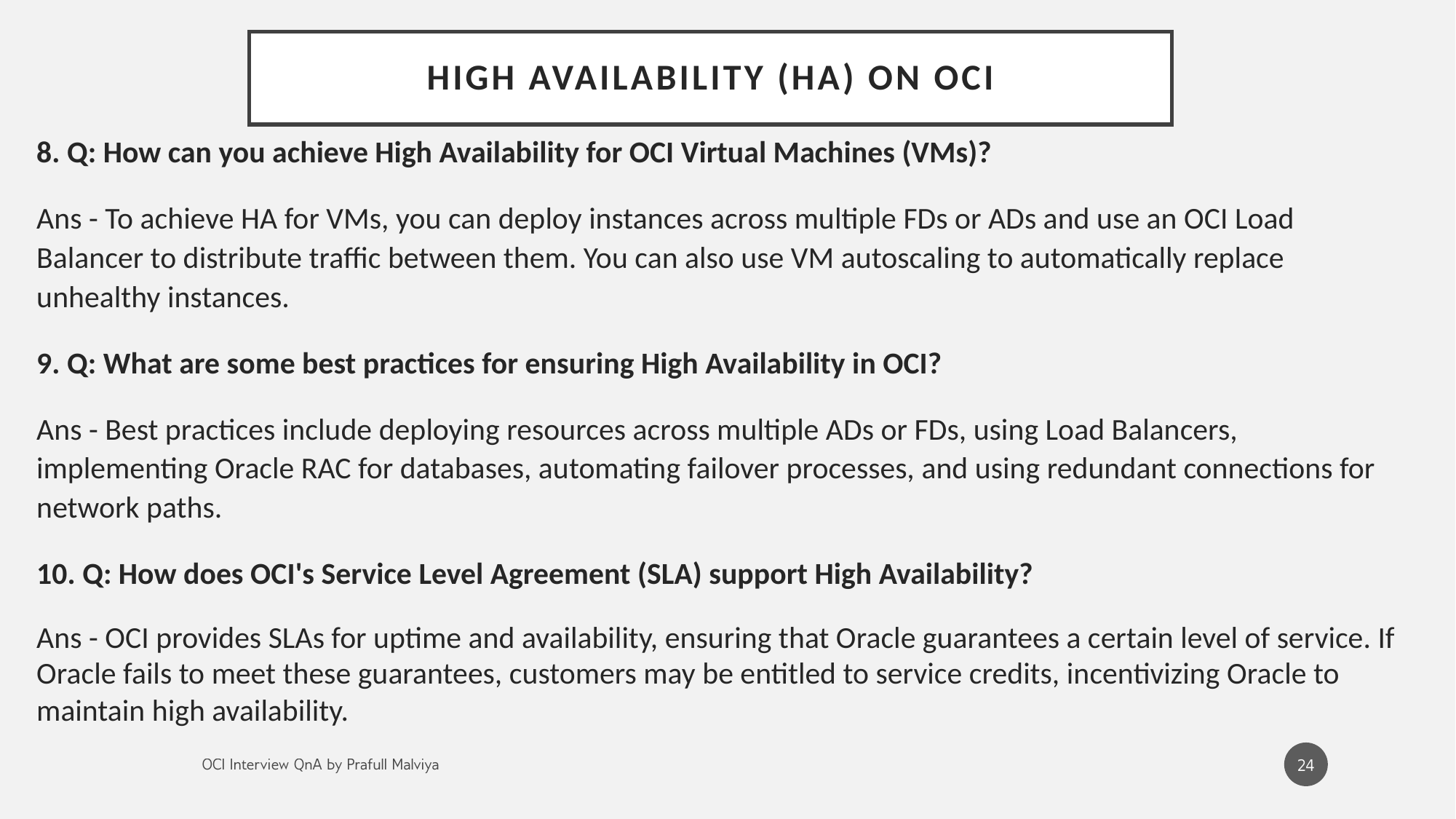

# High Availability (HA) on OCI
8. Q: How can you achieve High Availability for OCI Virtual Machines (VMs)?
Ans - To achieve HA for VMs, you can deploy instances across multiple FDs or ADs and use an OCI Load Balancer to distribute traffic between them. You can also use VM autoscaling to automatically replace unhealthy instances.
9. Q: What are some best practices for ensuring High Availability in OCI?
Ans - Best practices include deploying resources across multiple ADs or FDs, using Load Balancers, implementing Oracle RAC for databases, automating failover processes, and using redundant connections for network paths.
10. Q: How does OCI's Service Level Agreement (SLA) support High Availability?
Ans - OCI provides SLAs for uptime and availability, ensuring that Oracle guarantees a certain level of service. If Oracle fails to meet these guarantees, customers may be entitled to service credits, incentivizing Oracle to maintain high availability.
24
OCI Interview QnA by Prafull Malviya